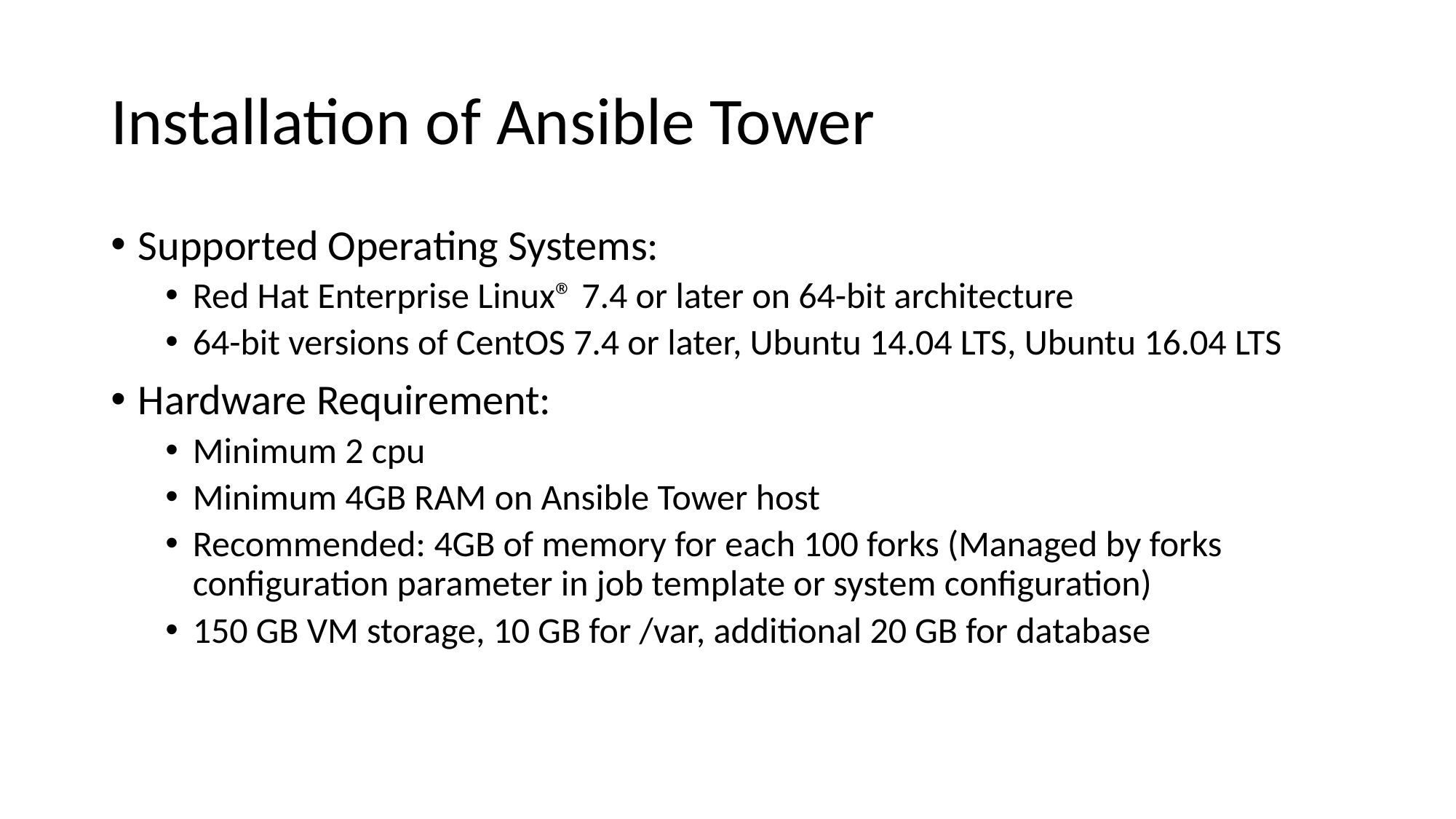

# Installation of Ansible Tower
Supported Operating Systems:
Red Hat Enterprise Linux® 7.4 or later on 64-bit architecture
64-bit versions of CentOS 7.4 or later, Ubuntu 14.04 LTS, Ubuntu 16.04 LTS
Hardware Requirement:
Minimum 2 cpu
Minimum 4GB RAM on Ansible Tower host
Recommended: 4GB of memory for each 100 forks (Managed by forks configuration parameter in job template or system configuration)
150 GB VM storage, 10 GB for /var, additional 20 GB for database